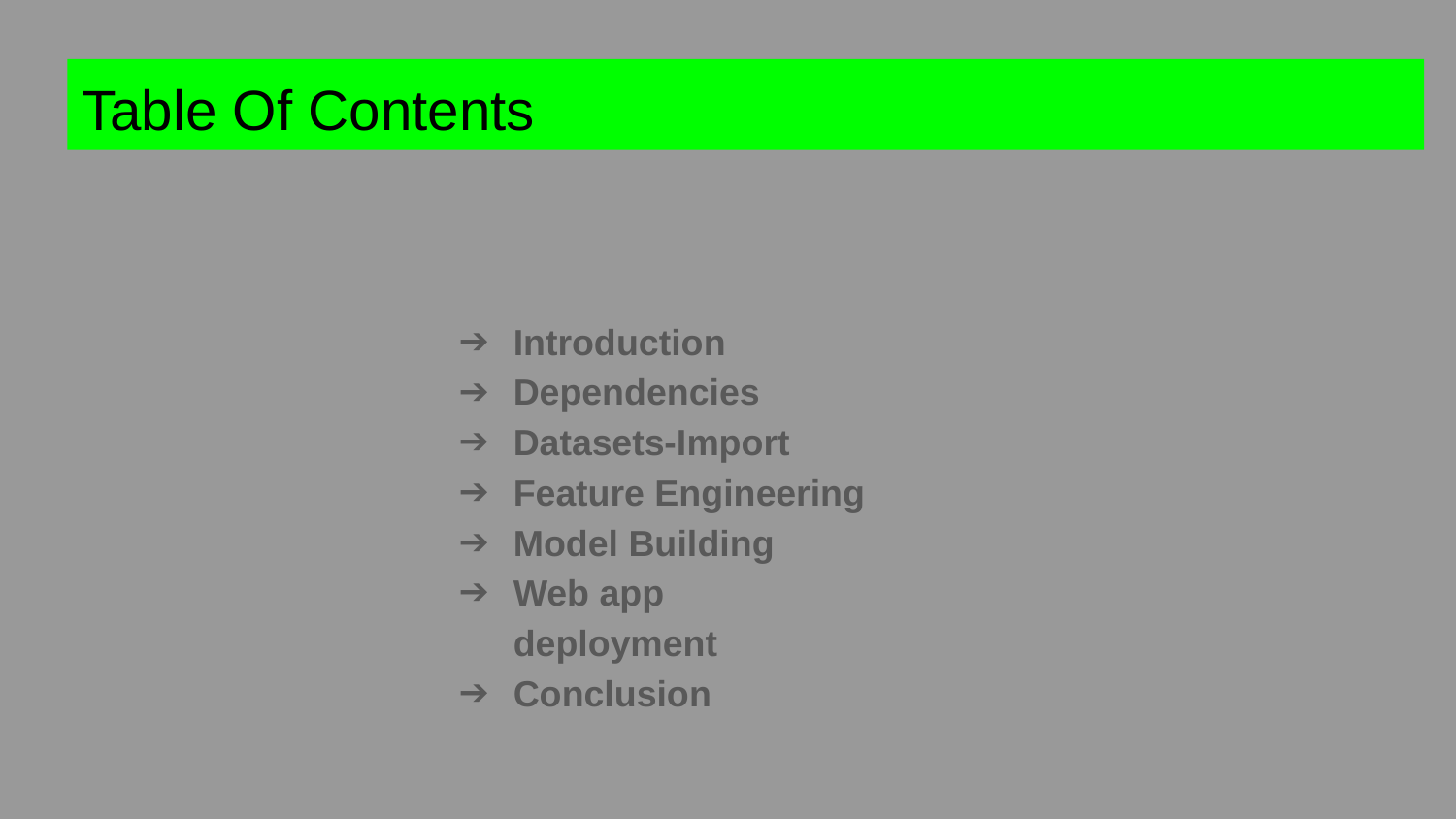

Table Of Contents
Introduction
Dependencies
Datasets-Import
Feature Engineering
Model Building
Web app deployment
Conclusion